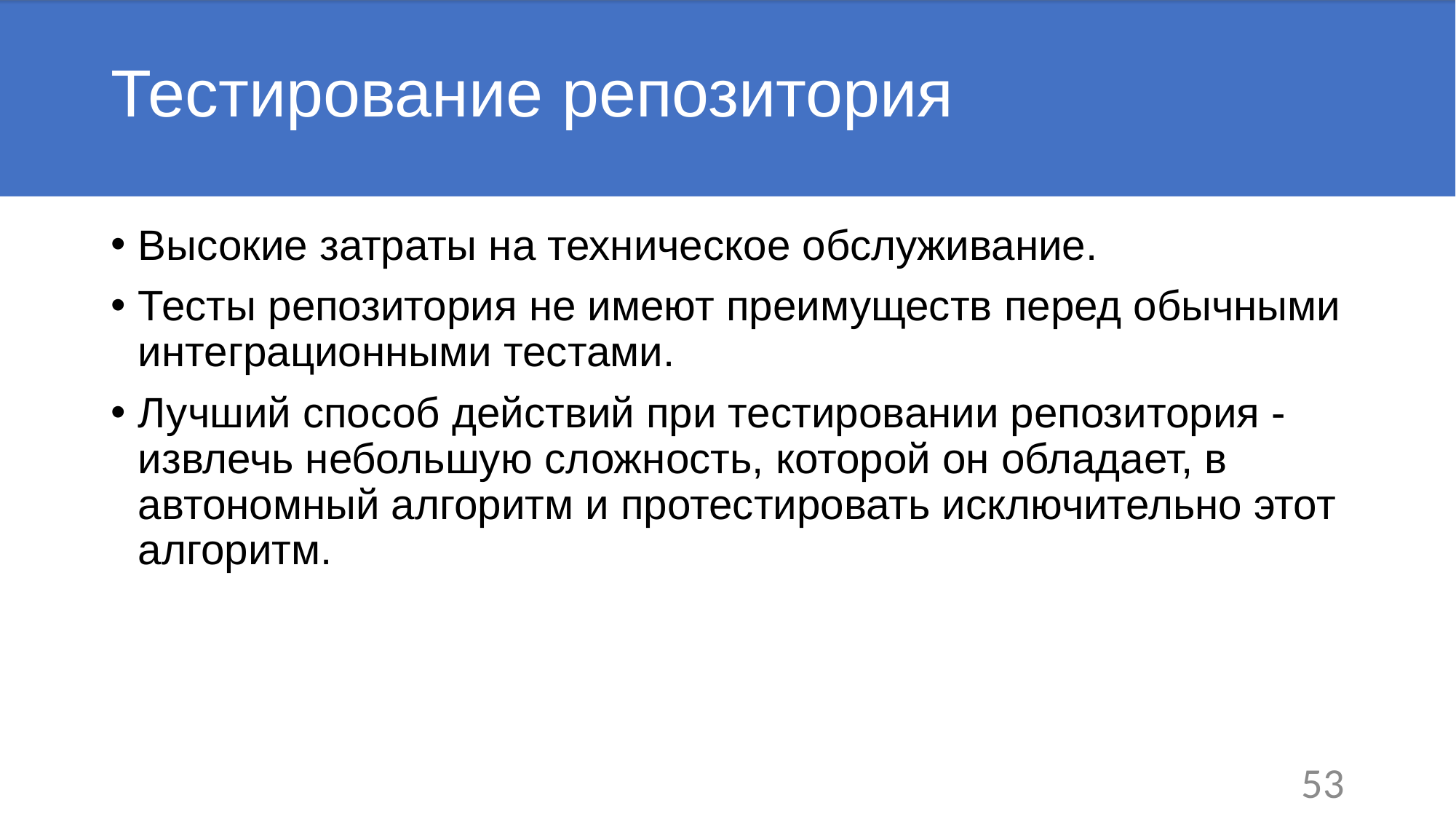

# Тестирование репозитория
Высокие затраты на техническое обслуживание.
Тесты репозитория не имеют преимуществ перед обычными интеграционными тестами.
Лучший способ действий при тестировании репозитория - извлечь небольшую сложность, которой он обладает, в автономный алгоритм и протестировать исключительно этот алгоритм.

53